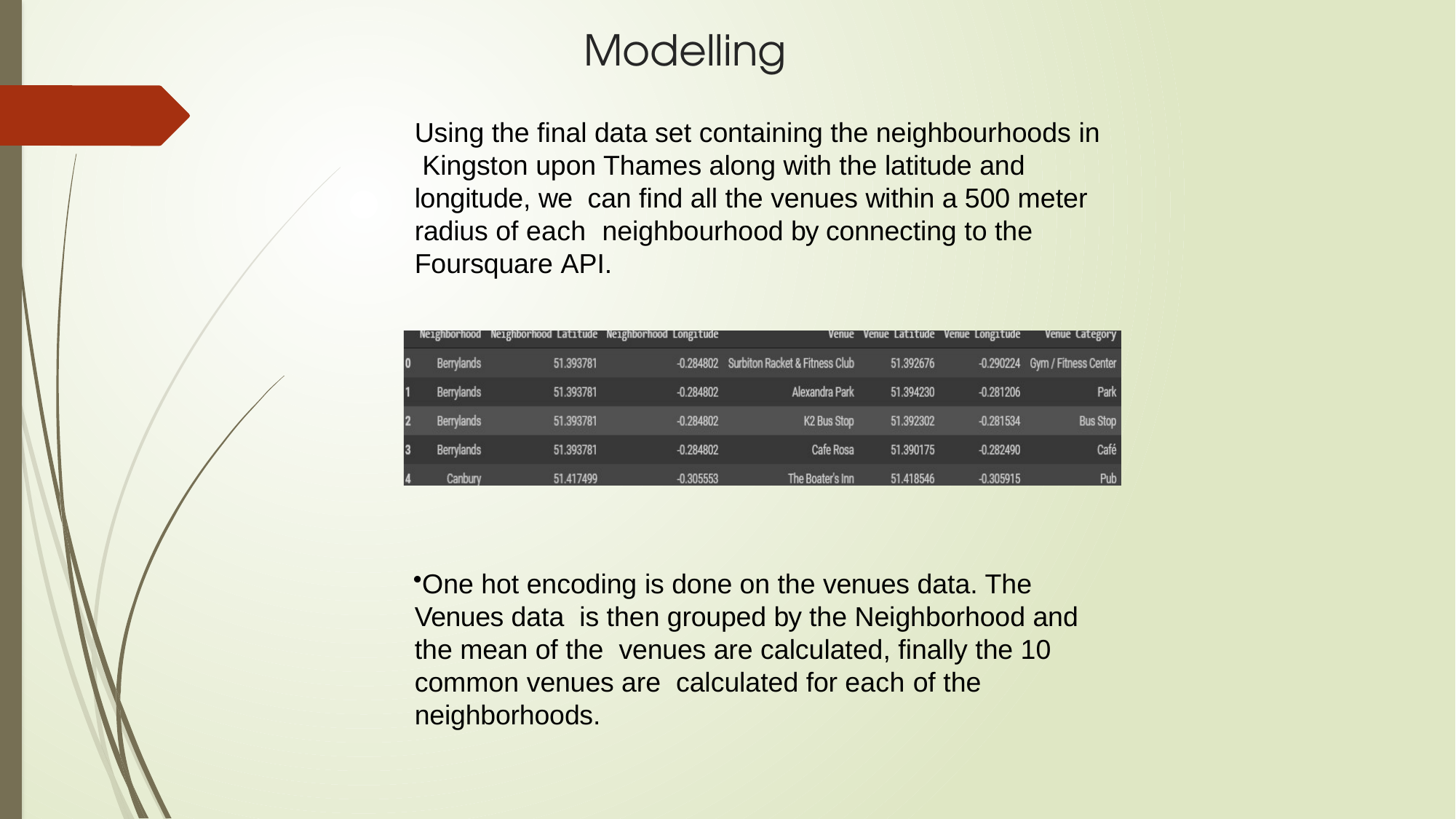

# Modelling
Using the final data set containing the neighbourhoods in  Kingston upon Thames along with the latitude and longitude, we  can find all the venues within a 500 meter radius of each  neighbourhood by connecting to the Foursquare API.

One hot encoding is done on the venues data. The Venues data  is then grouped by the Neighborhood and the mean of the  venues are calculated, finally the 10 common venues are  calculated for each of the neighborhoods.